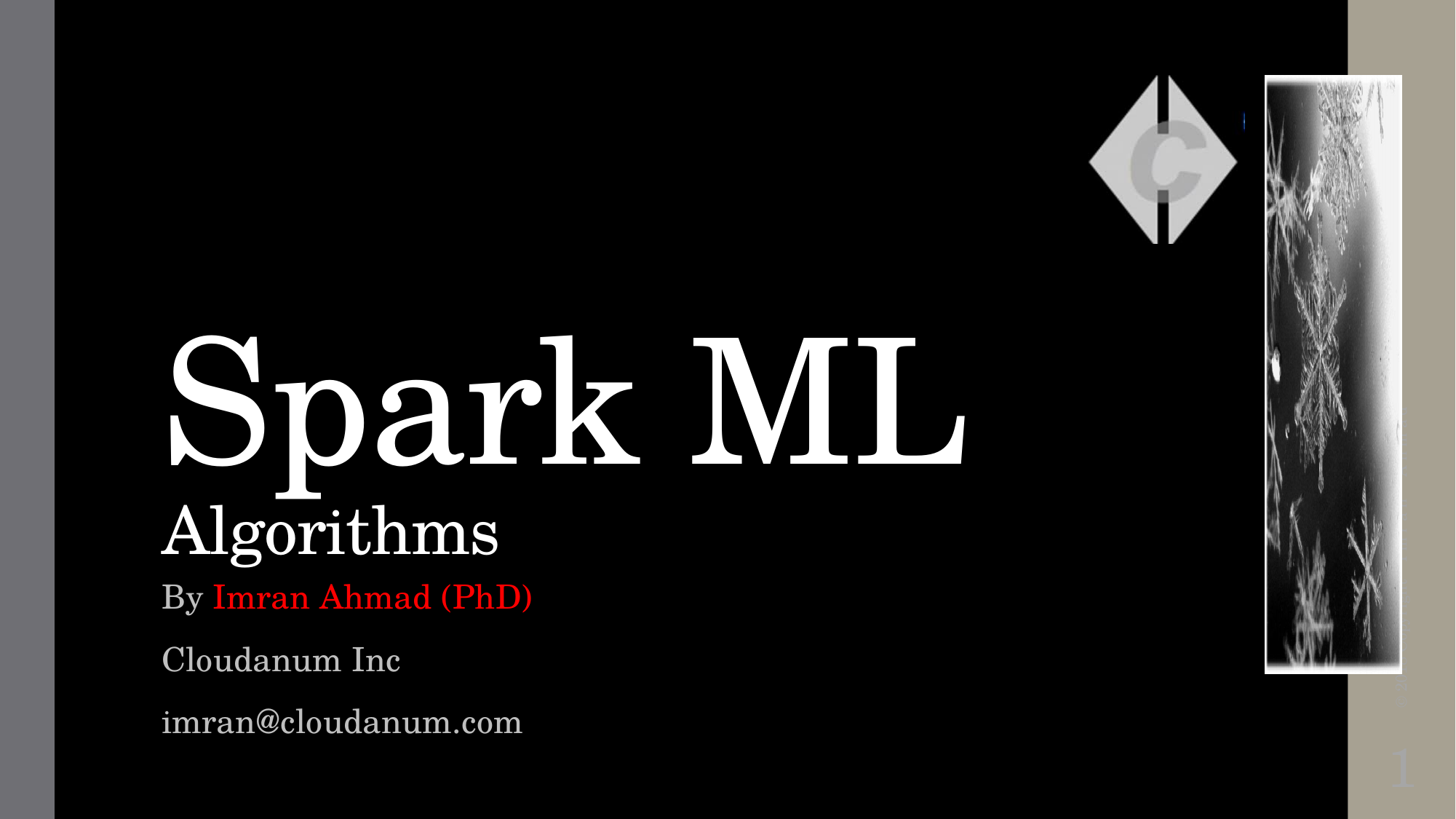

# Spark ML Algorithms
© 2018 Copyright    I m r a n     A h m a d
By Imran Ahmad (PhD)
Cloudanum Inc
imran@cloudanum.com
1